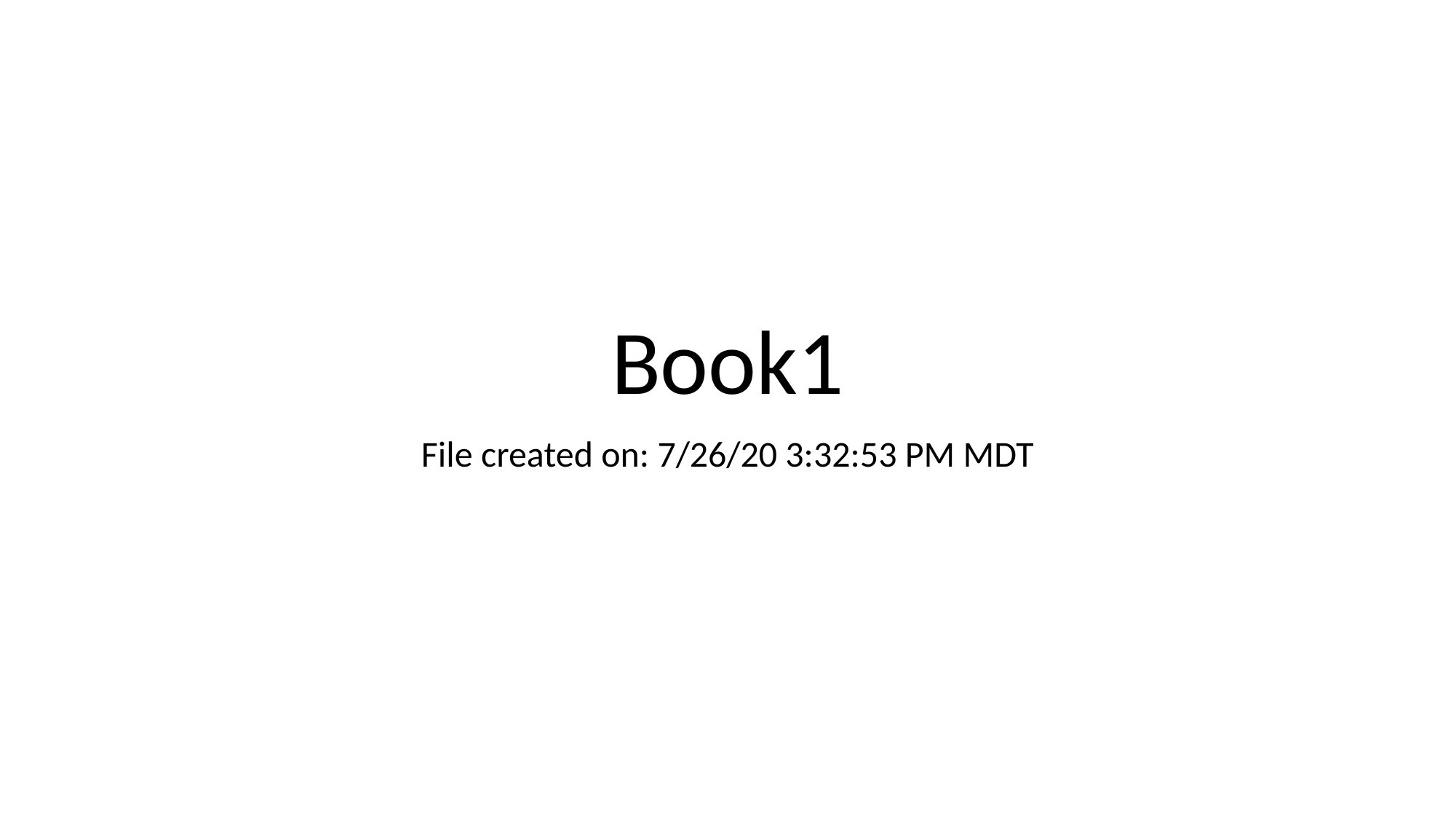

# Book1
File created on: 7/26/20 3:32:53 PM MDT